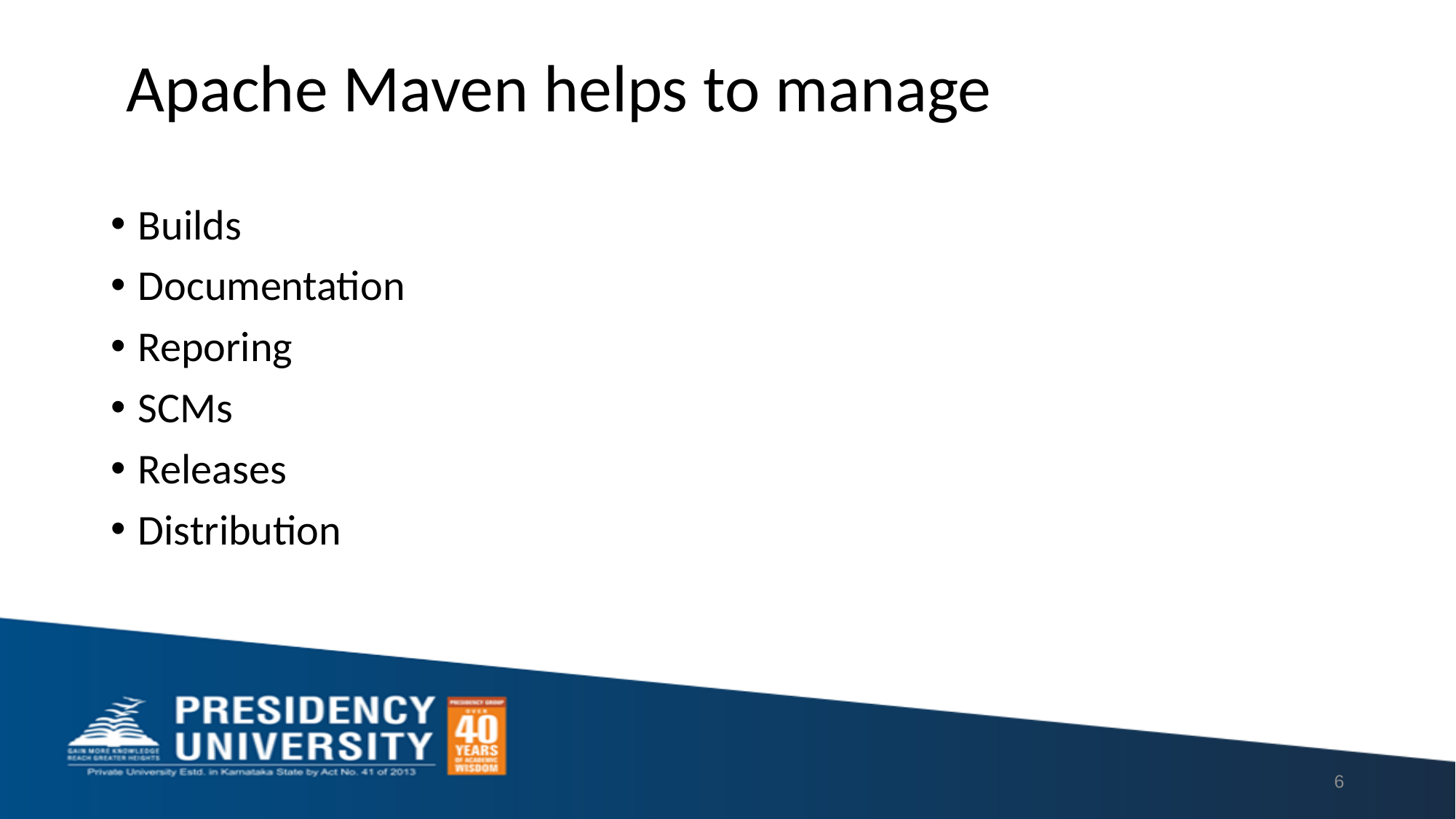

# Apache Maven helps to manage

Builds
Documentation
Reporing
SCMs
Releases
Distribution

6